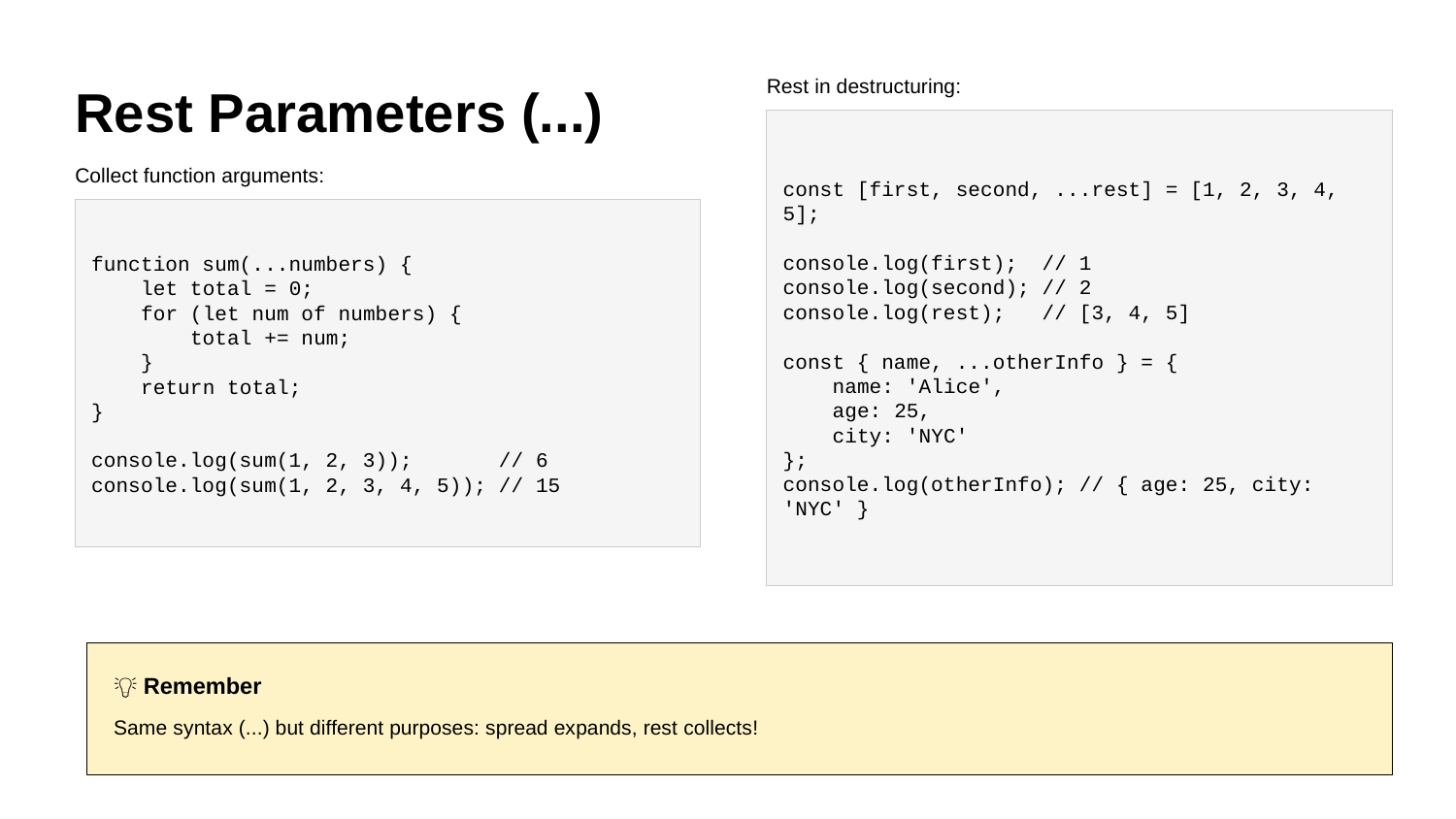

Rest in destructuring:
Rest Parameters (...)

const [first, second, ...rest] = [1, 2, 3, 4, 5];

console.log(first);  // 1
console.log(second); // 2
console.log(rest);   // [3, 4, 5]

const { name, ...otherInfo } = {
    name: 'Alice',
    age: 25,
    city: 'NYC'
};
console.log(otherInfo); // { age: 25, city: 'NYC' }
Collect function arguments:

function sum(...numbers) {
    let total = 0;
    for (let num of numbers) {
        total += num;
    }
    return total;
}

console.log(sum(1, 2, 3));       // 6
console.log(sum(1, 2, 3, 4, 5)); // 15

💡 Remember
Same syntax (...) but different purposes: spread expands, rest collects!